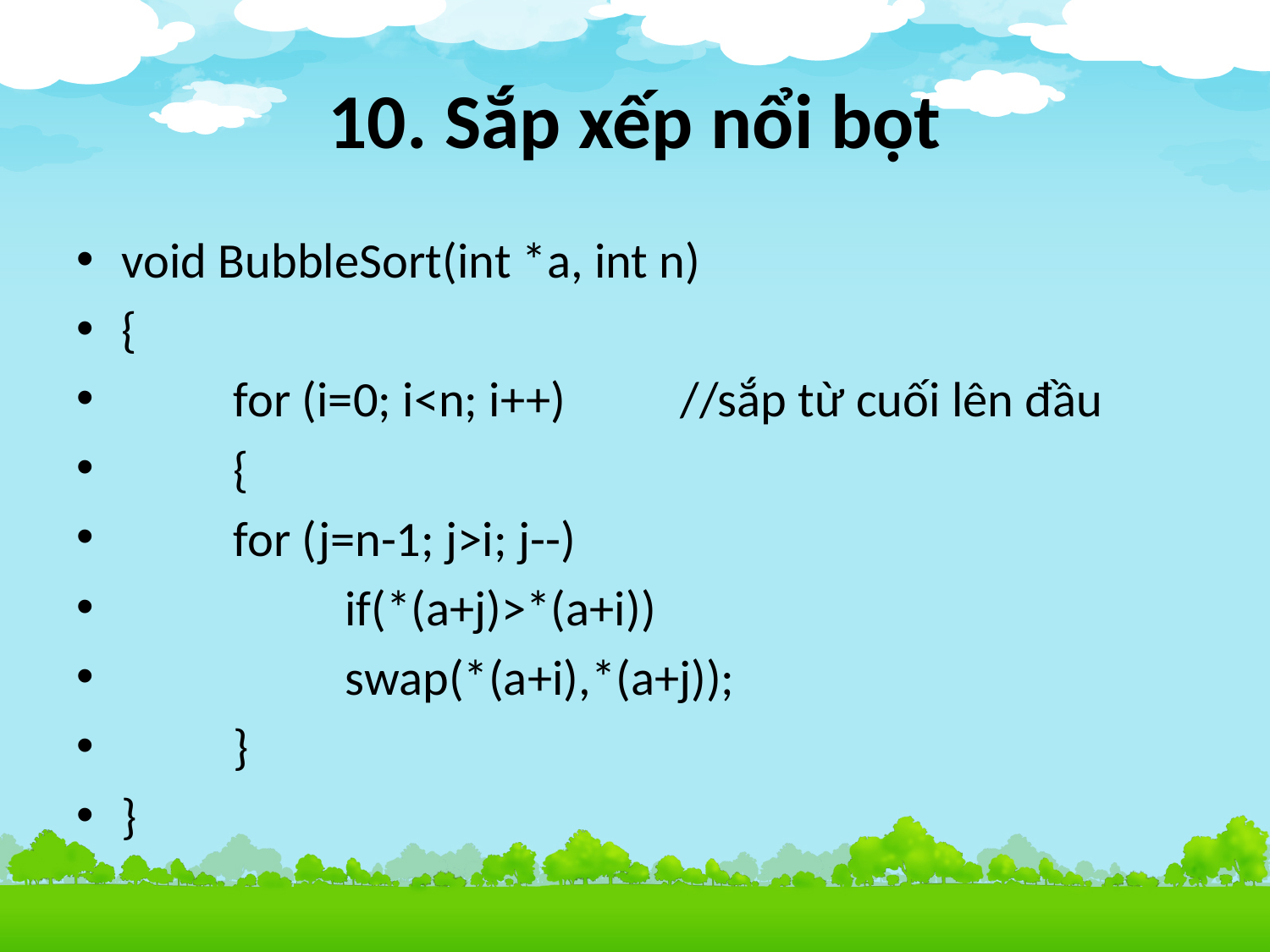

# 10. Sắp xếp nổi bọt
void BubbleSort(int *a, int n)
{
	for (i=0; i<n; i++) 		//sắp từ cuối lên đầu
  	{
      	for (j=n-1; j>i; j--)
          	if(*(a+j)>*(a+i))
		  		swap(*(a+i),*(a+j));
	}
}